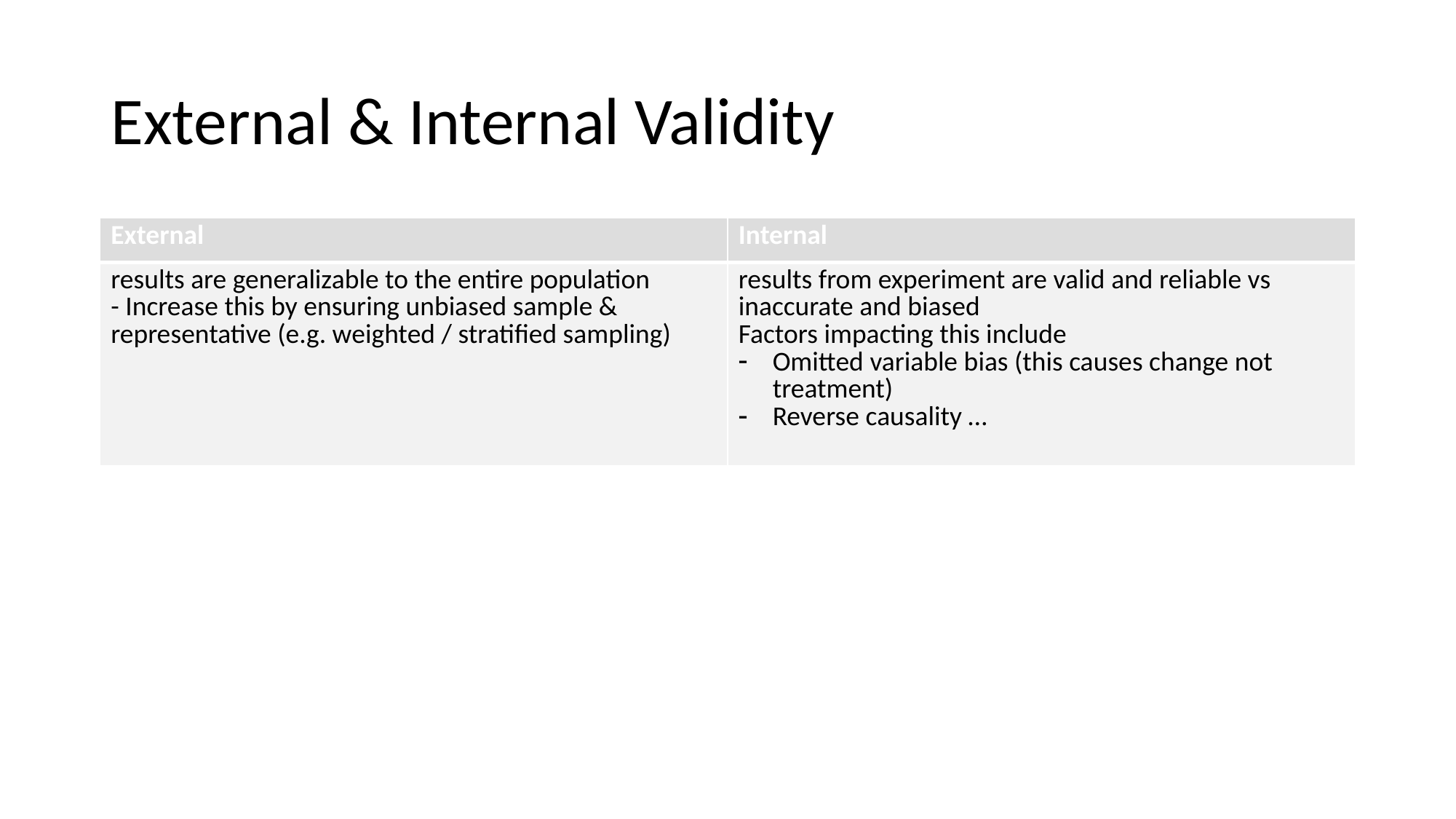

# External & Internal Validity
| External | Internal |
| --- | --- |
| results are generalizable to the entire population - Increase this by ensuring unbiased sample & representative (e.g. weighted / stratified sampling) | results from experiment are valid and reliable vs inaccurate and biased Factors impacting this include Omitted variable bias (this causes change not treatment) Reverse causality … |